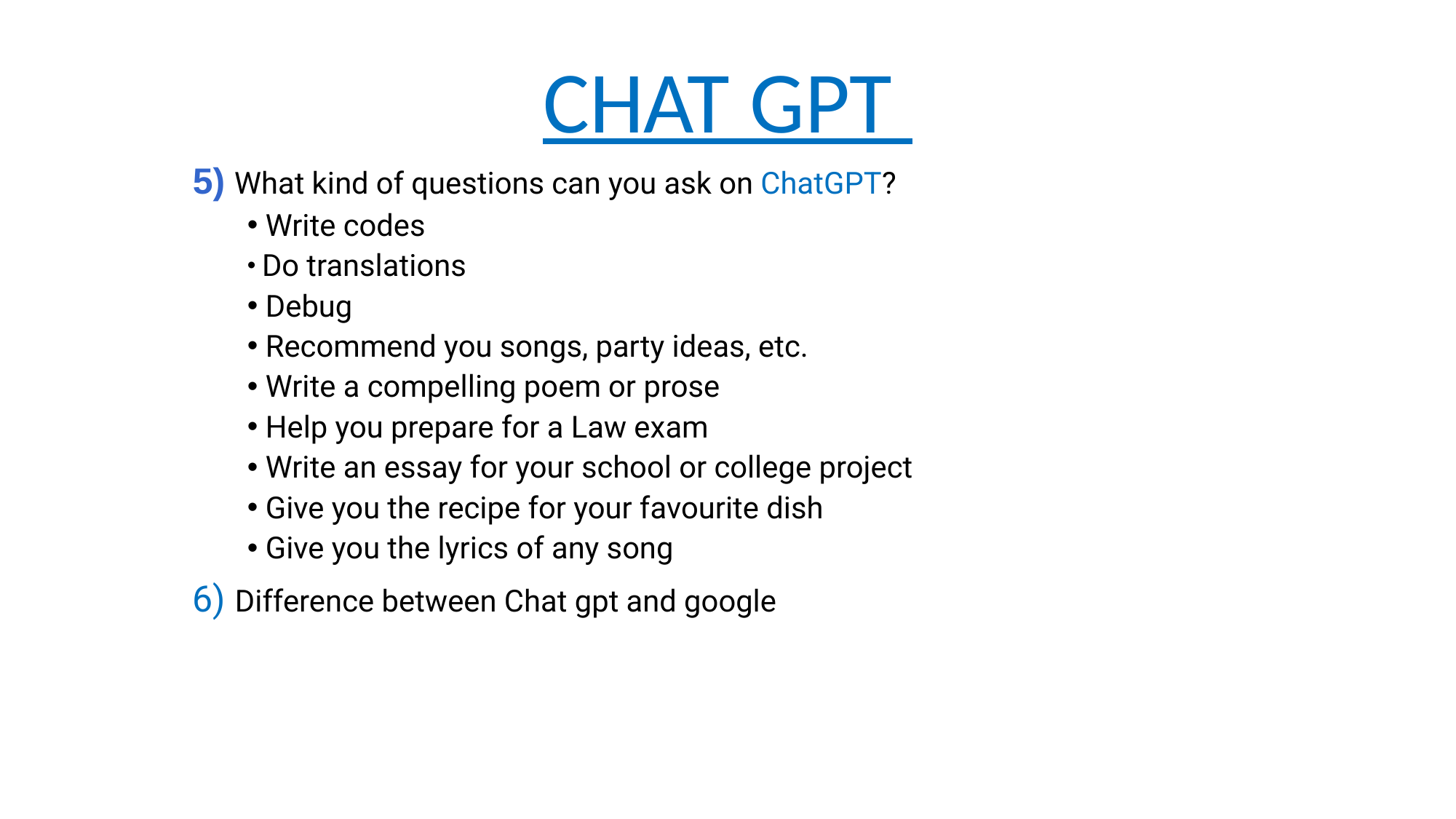

# CHAT GPT
5) What kind of questions can you ask on ChatGPT?
 Write codes
 Do translations
 Debug
 Recommend you songs, party ideas, etc.
 Write a compelling poem or prose
 Help you prepare for a Law exam
 Write an essay for your school or college project
 Give you the recipe for your favourite dish
 Give you the lyrics of any song
6) Difference between Chat gpt and google